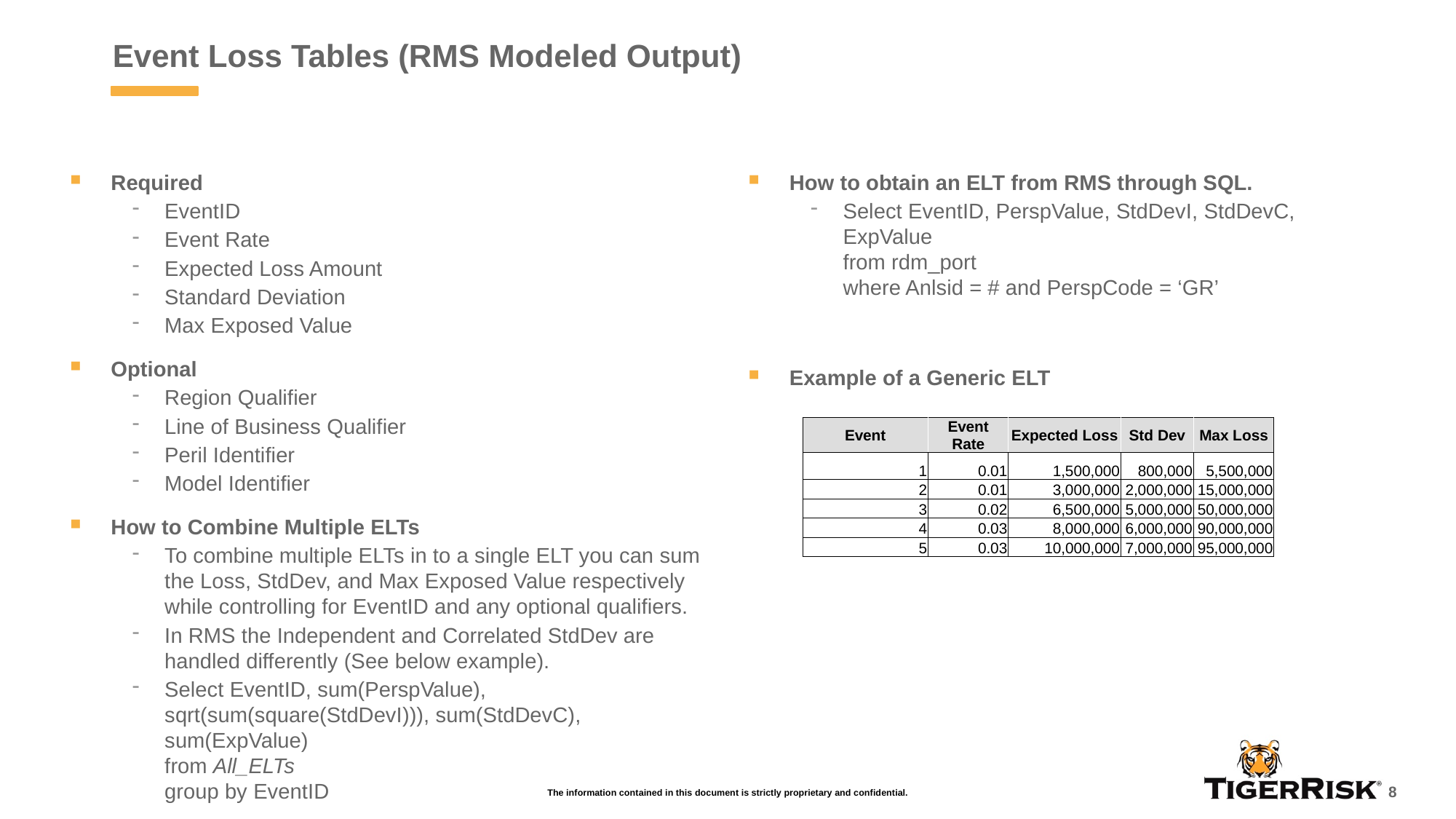

# Event Loss Tables (RMS Modeled Output)
Required
EventID
Event Rate
Expected Loss Amount
Standard Deviation
Max Exposed Value
Optional
Region Qualifier
Line of Business Qualifier
Peril Identifier
Model Identifier
How to Combine Multiple ELTs
To combine multiple ELTs in to a single ELT you can sum the Loss, StdDev, and Max Exposed Value respectively while controlling for EventID and any optional qualifiers.
In RMS the Independent and Correlated StdDev are handled differently (See below example).
Select EventID, sum(PerspValue), sqrt(sum(square(StdDevI))), sum(StdDevC), sum(ExpValue)
from All_ELTs
group by EventID
How to obtain an ELT from RMS through SQL.
Select EventID, PerspValue, StdDevI, StdDevC, ExpValue
from rdm_port
where Anlsid = # and PerspCode = ‘GR’

Example of a Generic ELT
| Event | Event Rate | Expected Loss | Std Dev | Max Loss |
| --- | --- | --- | --- | --- |
| 1 | 0.01 | 1,500,000 | 800,000 | 5,500,000 |
| 2 | 0.01 | 3,000,000 | 2,000,000 | 15,000,000 |
| 3 | 0.02 | 6,500,000 | 5,000,000 | 50,000,000 |
| 4 | 0.03 | 8,000,000 | 6,000,000 | 90,000,000 |
| 5 | 0.03 | 10,000,000 | 7,000,000 | 95,000,000 |